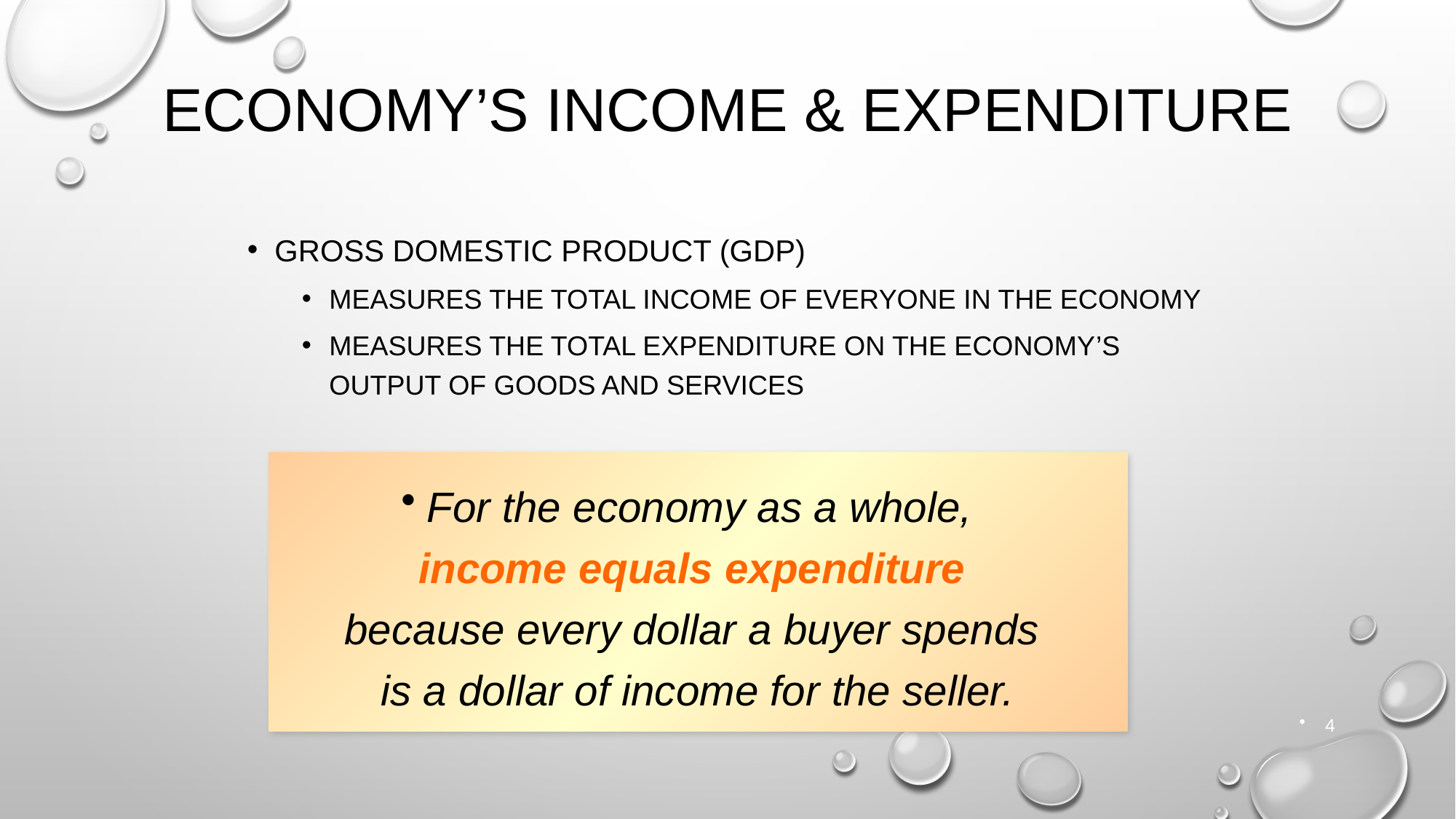

# Economy’s Income & Expenditure
Gross Domestic Product (GDP)
Measures the total income of everyone in the economy
Measures the total expenditure on the economy’s output of goods and services
For the economy as a whole,
income equals expenditure
because every dollar a buyer spends
is a dollar of income for the seller.
4